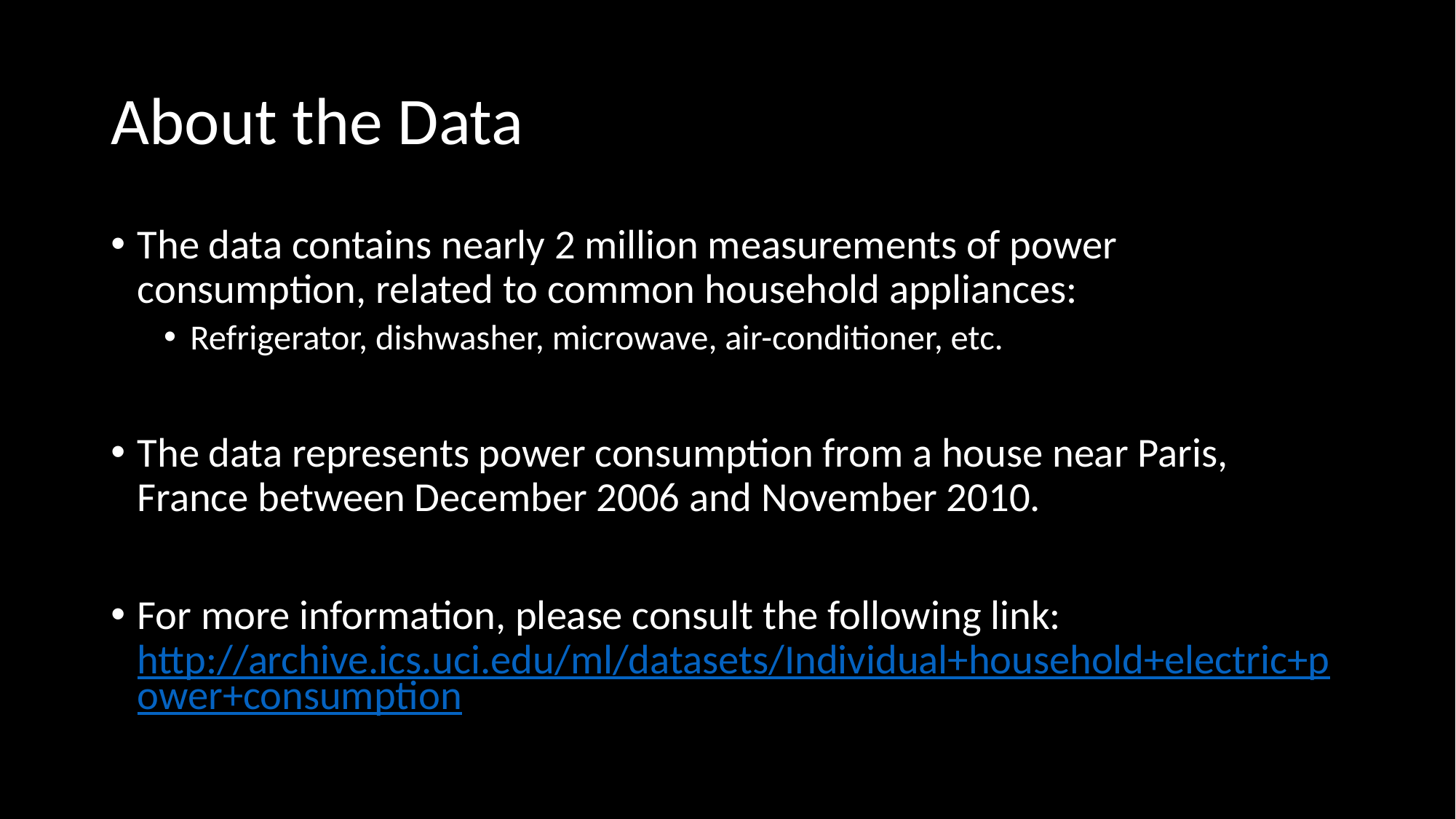

# About the Data
The data contains nearly 2 million measurements of power consumption, related to common household appliances:
Refrigerator, dishwasher, microwave, air-conditioner, etc.

The data represents power consumption from a house near Paris, France between December 2006 and November 2010.

For more information, please consult the following link: http://archive.ics.uci.edu/ml/datasets/Individual+household+electric+power+consumption